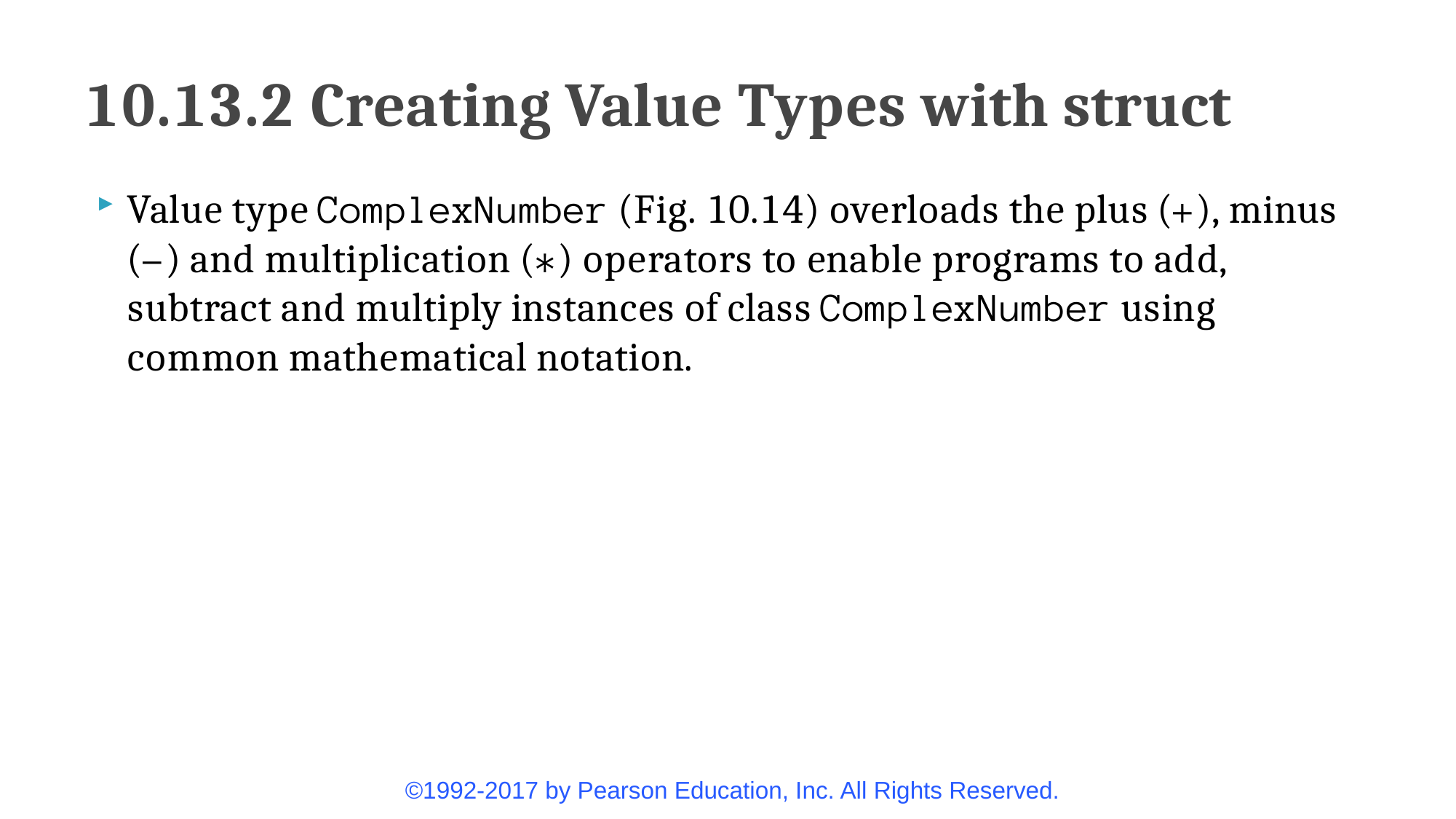

# 10.13.2 Creating Value Types with struct
Value type ComplexNumber (Fig. 10.14) overloads the plus (+), minus (-) and multiplication (*) operators to enable programs to add, subtract and multiply instances of class ComplexNumber using common mathematical notation.

©1992-2017 by Pearson Education, Inc. All Rights Reserved.